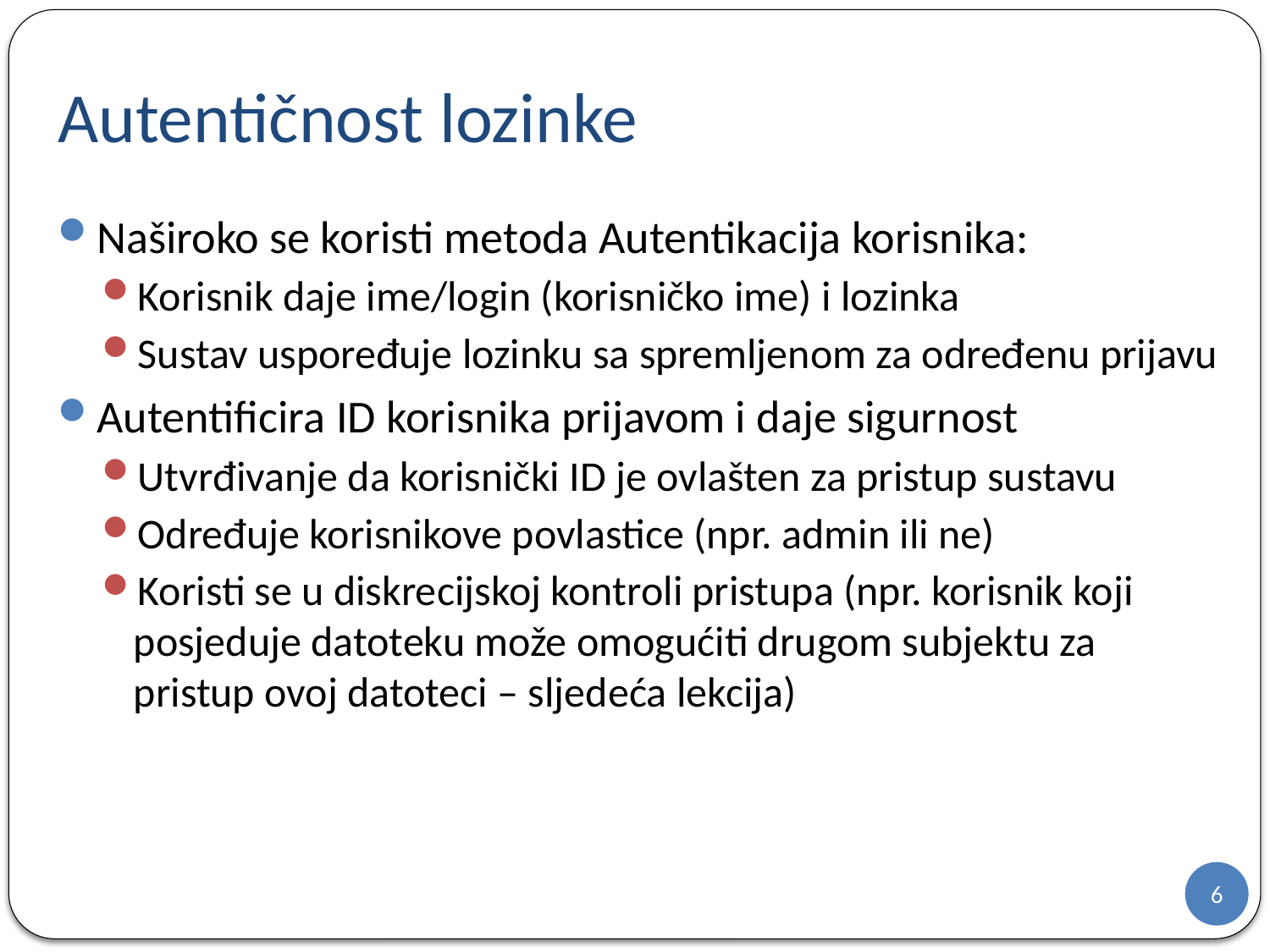

# Autentičnost lozinke
Naširoko se koristi metoda Autentikacija korisnika:
Korisnik daje ime/login (korisničko ime) i lozinka
Sustav uspoređuje lozinku sa spremljenom za određenu prijavu
Autentificira ID korisnika prijavom i daje sigurnost
Utvrđivanje da korisnički ID je ovlašten za pristup sustavu
Određuje korisnikove povlastice (npr. admin ili ne)
Koristi se u diskrecijskoj kontroli pristupa (npr. korisnik koji posjeduje datoteku može omogućiti drugom subjektu za pristup ovoj datoteci – sljedeća lekcija)
6